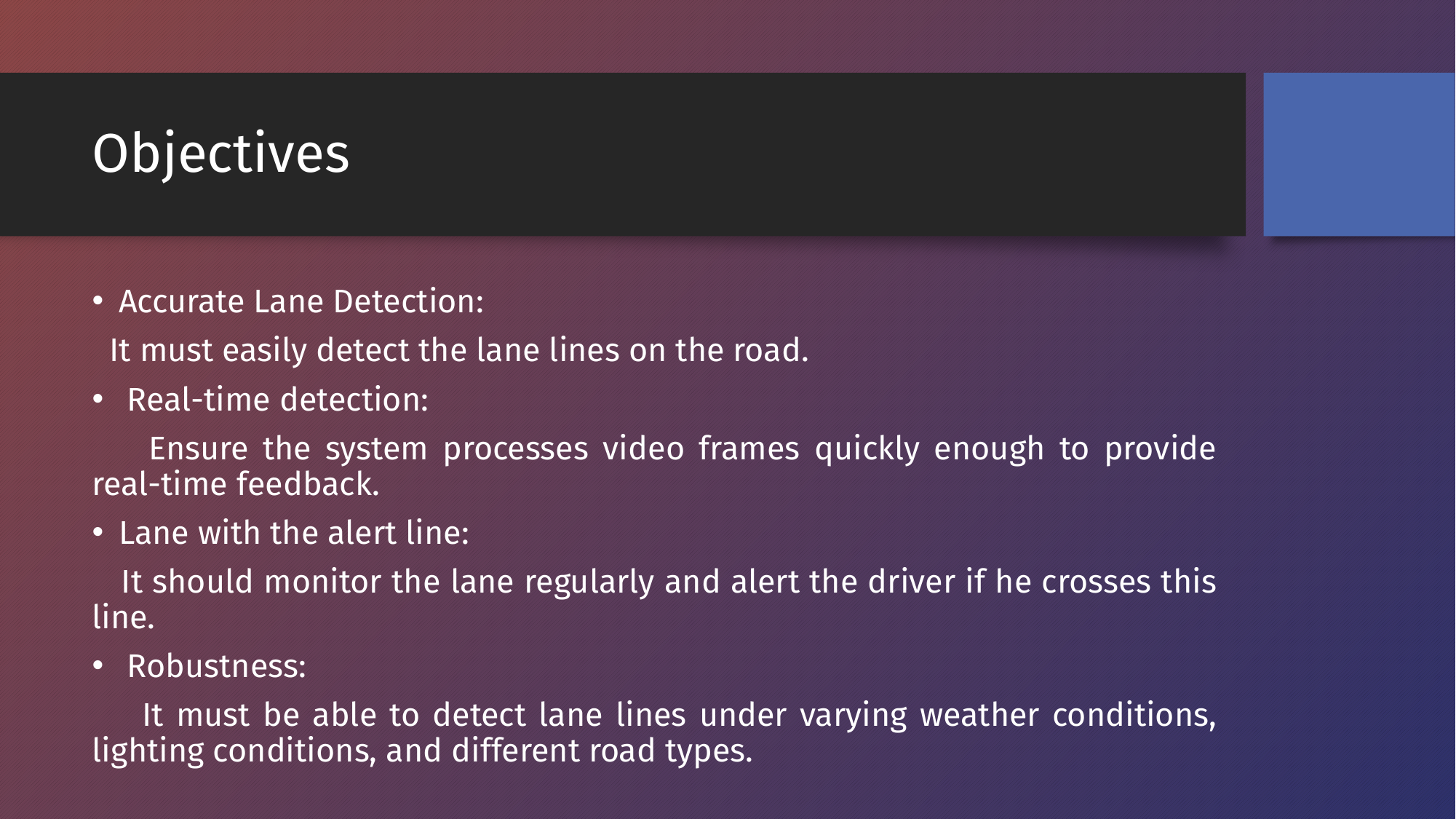

# Objectives
Accurate Lane Detection:
  It must easily detect the lane lines on the road.
 Real-time detection:
    Ensure the system processes video frames quickly enough to provide real-time feedback.
Lane with the alert line:
   It should monitor the lane regularly and alert the driver if he crosses this line.
 Robustness:
    It must be able to detect lane lines under varying weather conditions, lighting conditions, and different road types.